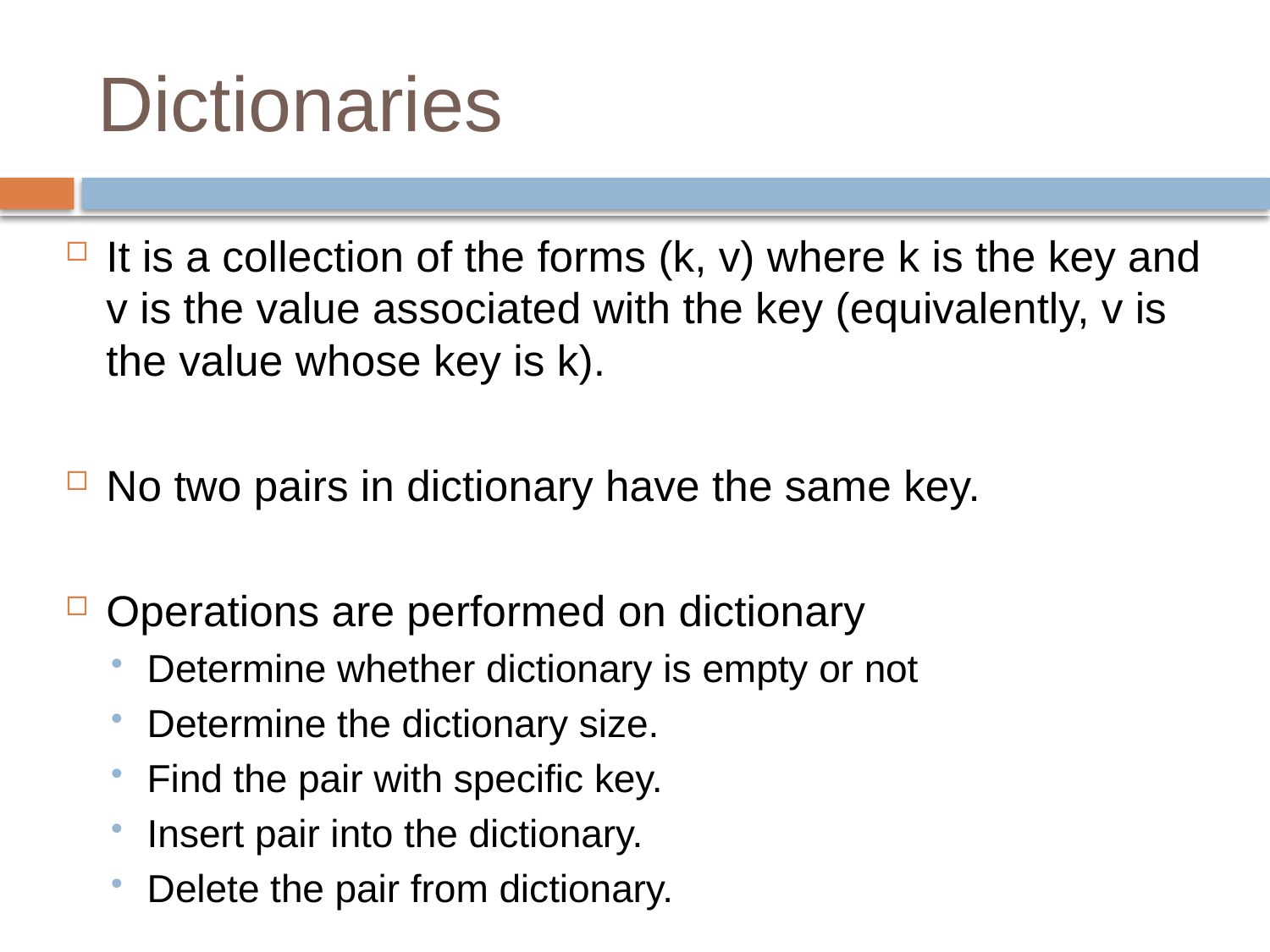

# Dictionaries
It is a collection of the forms (k, v) where k is the key and v is the value associated with the key (equivalently, v is the value whose key is k).

No two pairs in dictionary have the same key.

Operations are performed on dictionary
Determine whether dictionary is empty or not
Determine the dictionary size.
Find the pair with specific key.
Insert pair into the dictionary.
Delete the pair from dictionary.